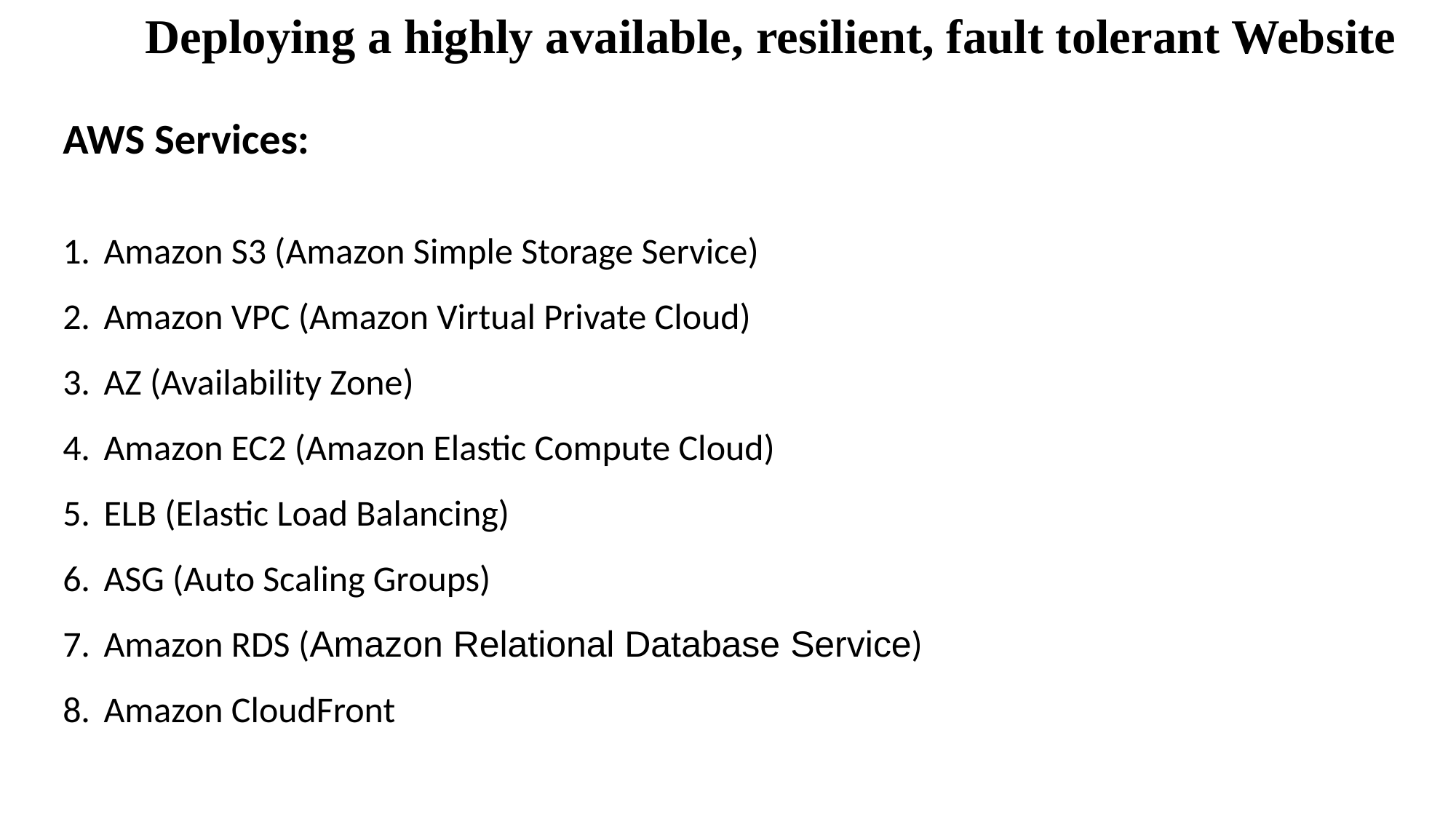

Deploying a highly available, resilient, fault tolerant Website
AWS Services:

Amazon S3 (Amazon Simple Storage Service)
Amazon VPC (Amazon Virtual Private Cloud)
AZ (Availability Zone)
Amazon EC2 (Amazon Elastic Compute Cloud)
ELB (Elastic Load Balancing)
ASG (Auto Scaling Groups)
Amazon RDS (Amazon Relational Database Service)
Amazon CloudFront